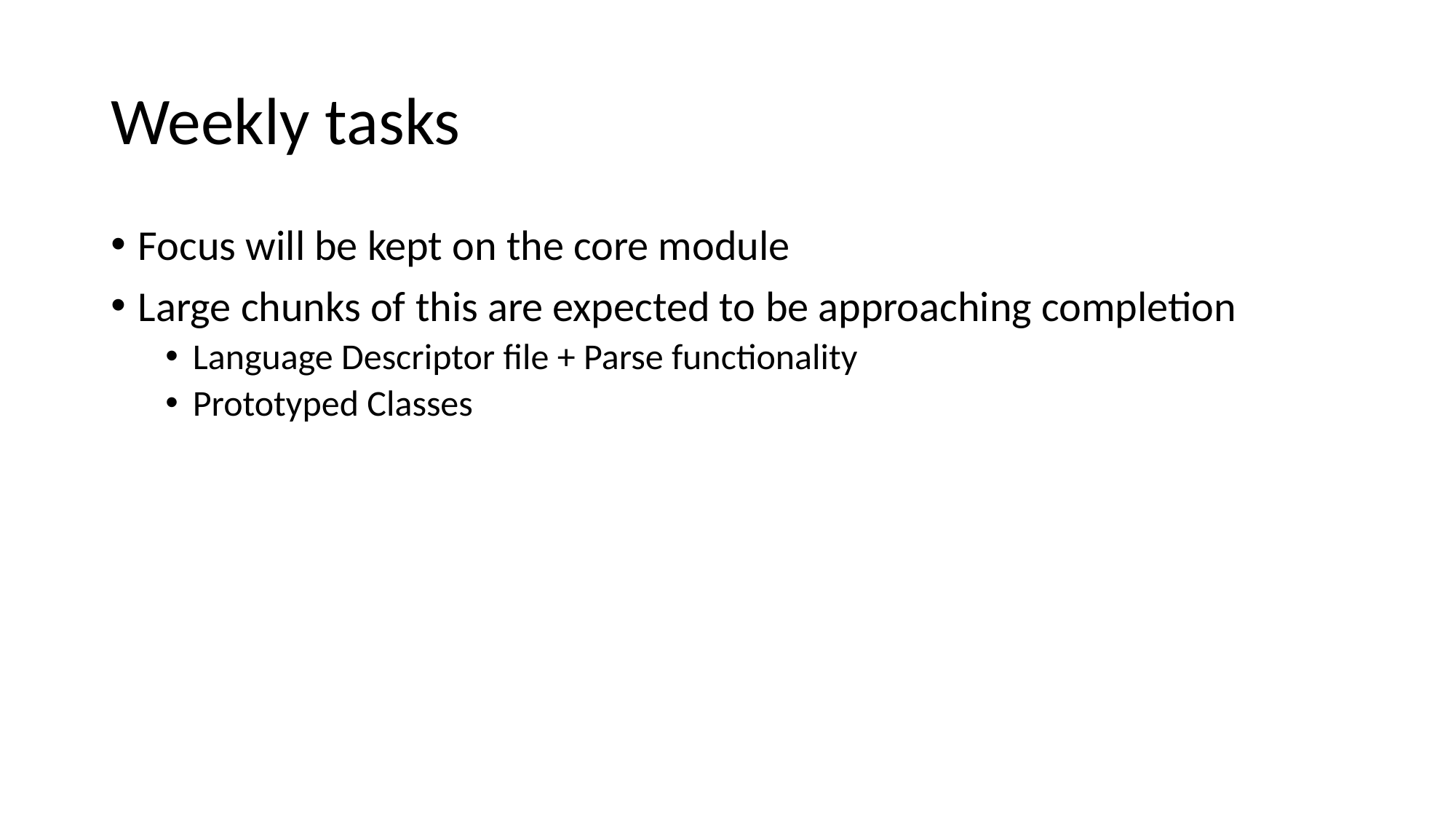

# Weekly tasks
Focus will be kept on the core module
Large chunks of this are expected to be approaching completion
Language Descriptor file + Parse functionality
Prototyped Classes